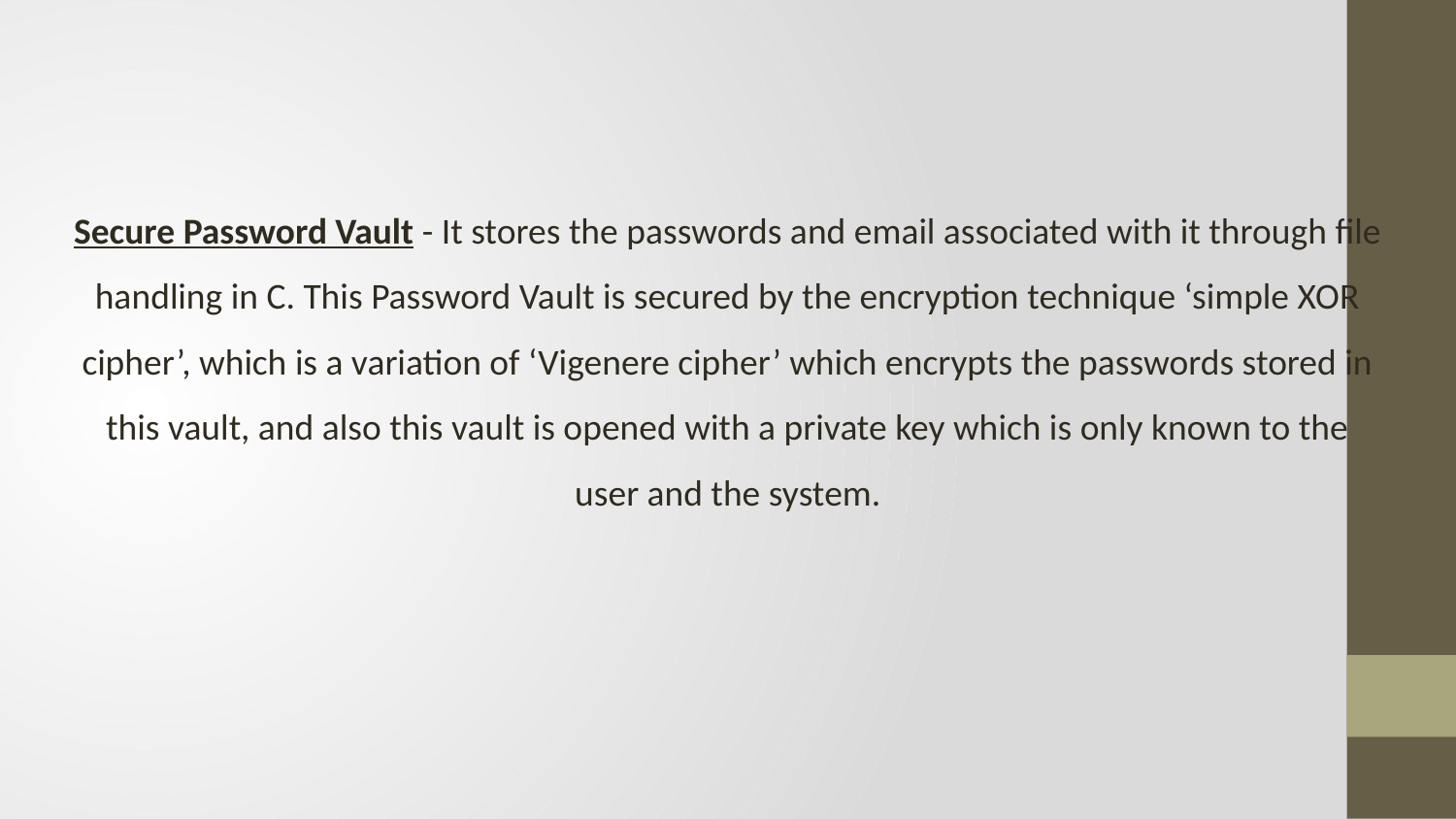

Secure Password Vault - It stores the passwords and email associated with it through file handling in C. This Password Vault is secured by the encryption technique ‘simple XOR cipher’, which is a variation of ‘Vigenere cipher’ which encrypts the passwords stored in this vault, and also this vault is opened with a private key which is only known to the user and the system.